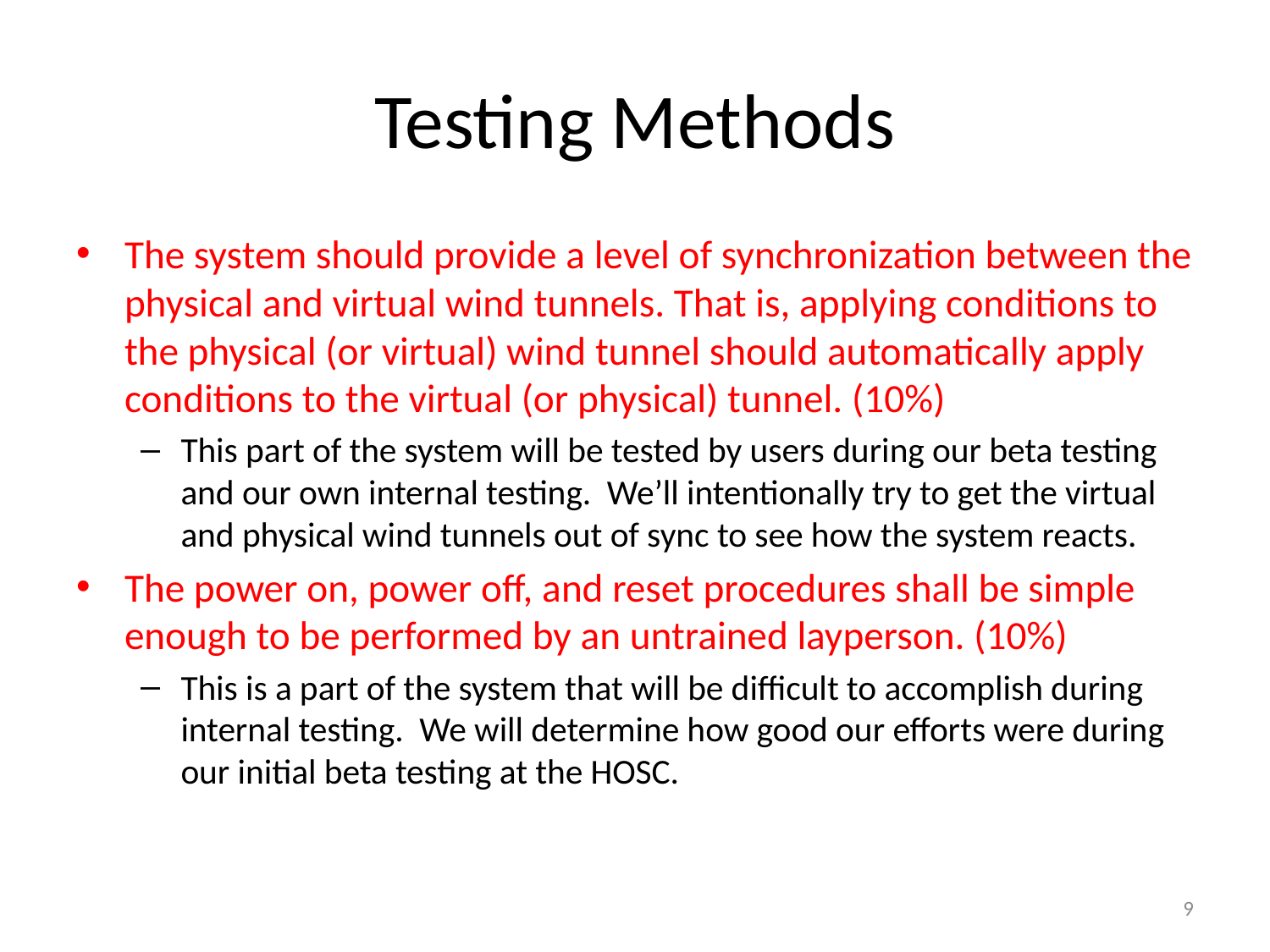

# Testing Methods
The system should provide a level of synchronization between the physical and virtual wind tunnels. That is, applying conditions to the physical (or virtual) wind tunnel should automatically apply conditions to the virtual (or physical) tunnel. (10%)
This part of the system will be tested by users during our beta testing and our own internal testing.  We’ll intentionally try to get the virtual and physical wind tunnels out of sync to see how the system reacts.
The power on, power off, and reset procedures shall be simple enough to be performed by an untrained layperson. (10%)
This is a part of the system that will be difficult to accomplish during internal testing.  We will determine how good our efforts were during our initial beta testing at the HOSC.

9